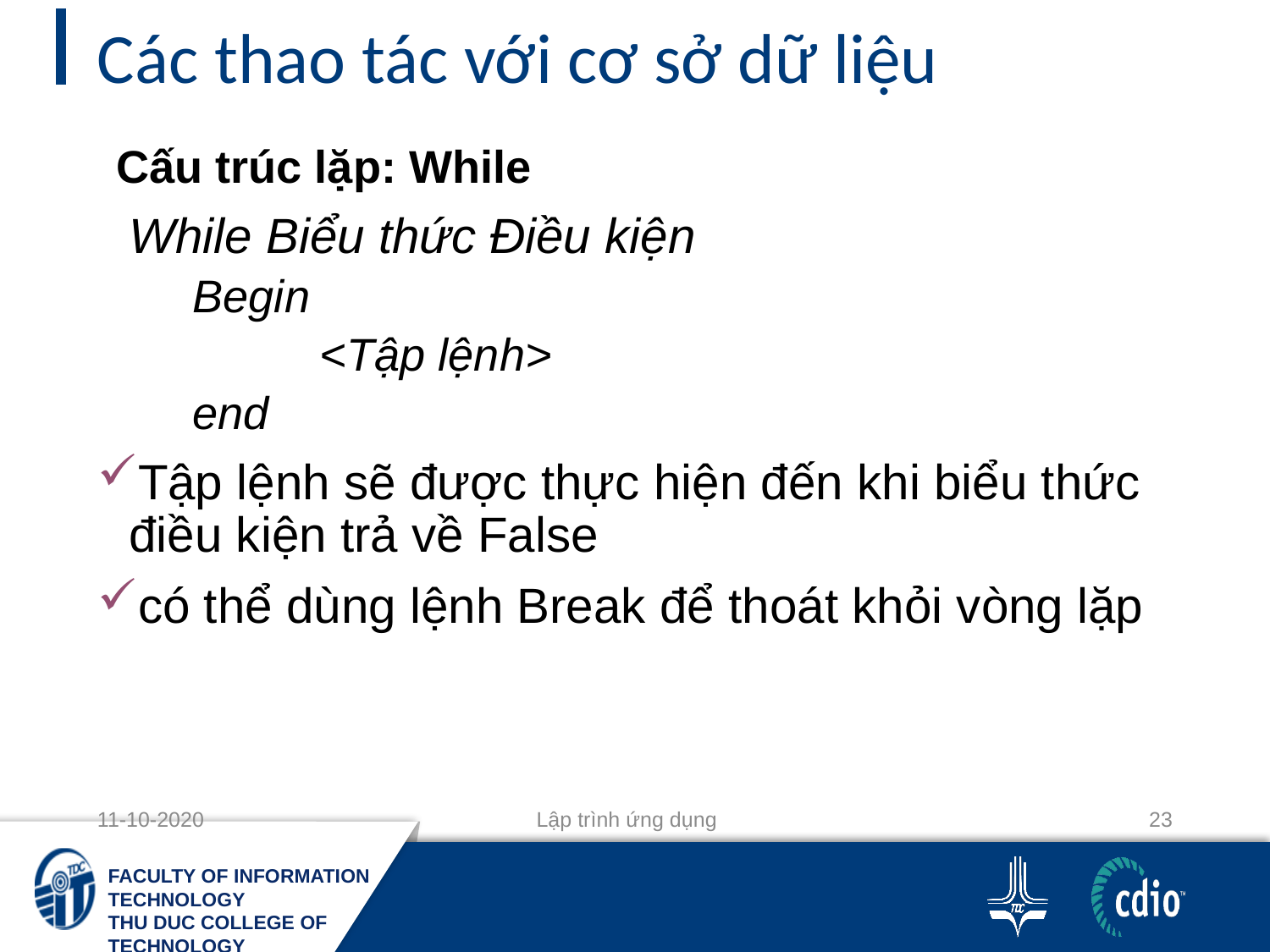

# Các thao tác với cơ sở dữ liệu
Cấu trúc lặp: While
	While Biểu thức Điều kiện
	Begin
		<Tập lệnh>
	end
Tập lệnh sẽ được thực hiện đến khi biểu thức điều kiện trả về False
có thể dùng lệnh Break để thoát khỏi vòng lặp
11-10-2020
Lập trình ứng dụng
23